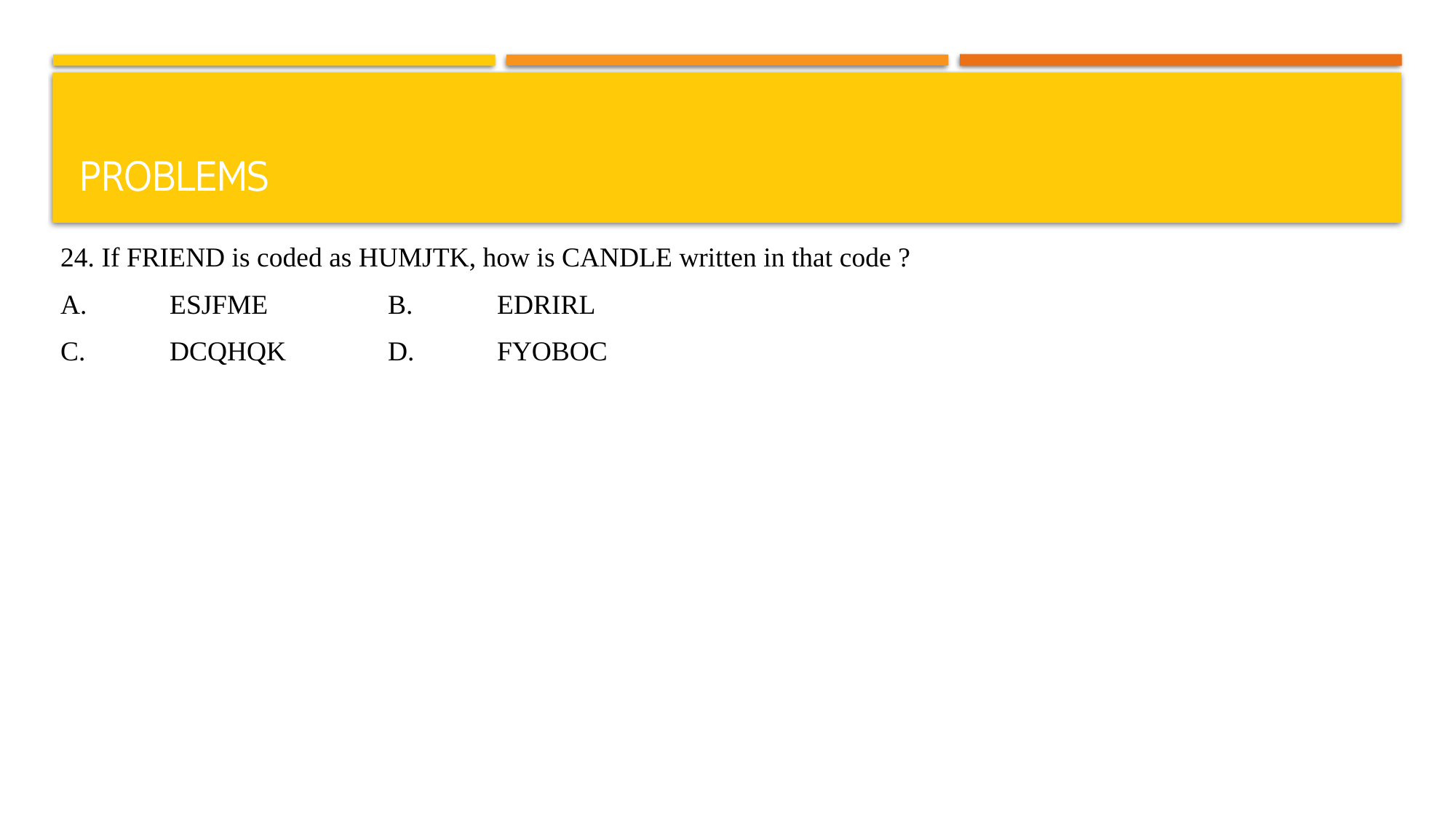

# problems
24. If FRIEND is coded as HUMJTK, how is CANDLE written in that code ?
A.	ESJFME		B.	EDRIRL
C.	DCQHQK	D.	FYOBOC